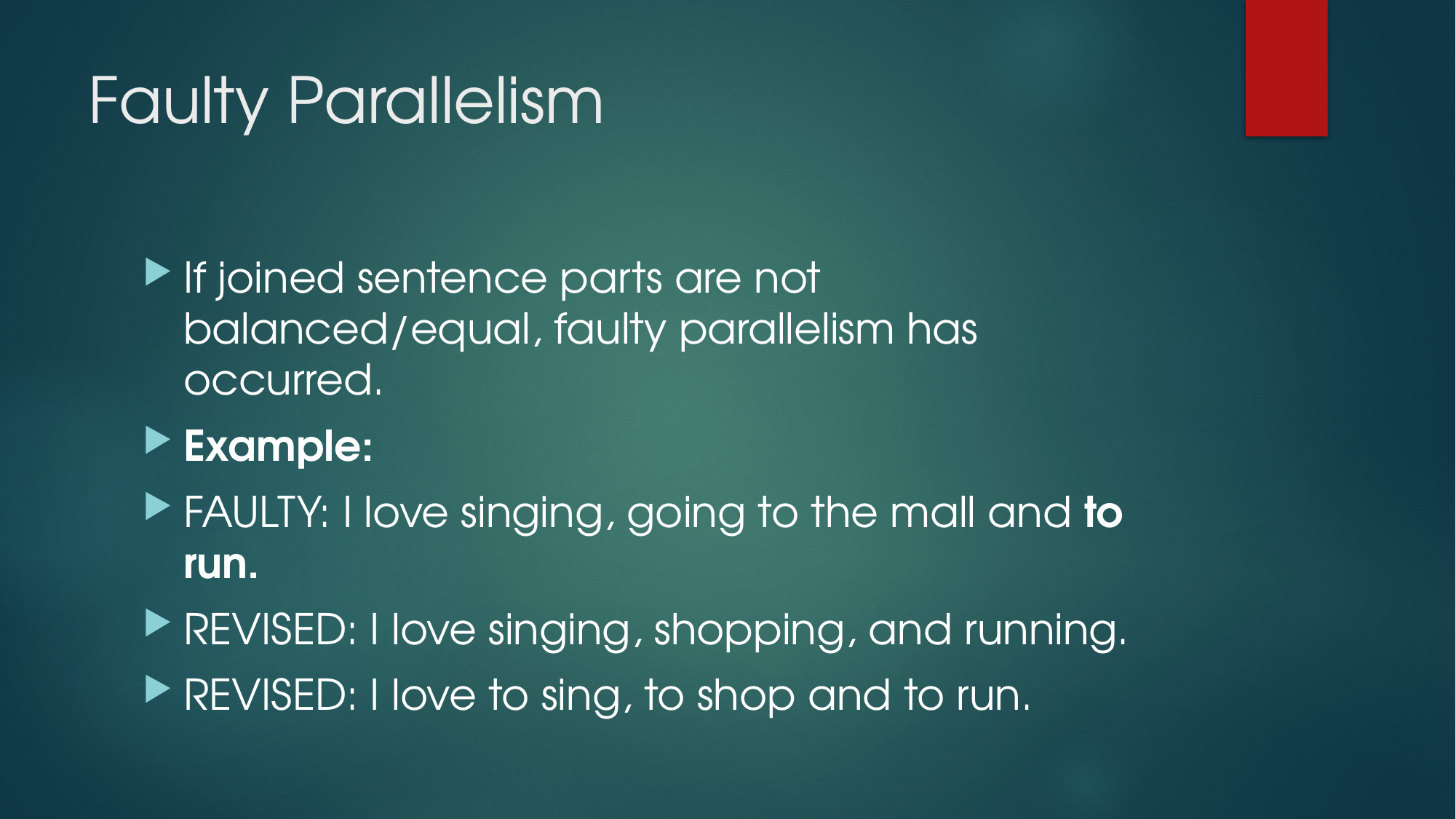

# Faulty Parallelism
If joined sentence parts are not balanced/equal, faulty parallelism has occurred.
Example:
FAULTY: I love singing, going to the mall and to run.
REVISED: I love singing, shopping, and running.
REVISED: I love to sing, to shop and to run.